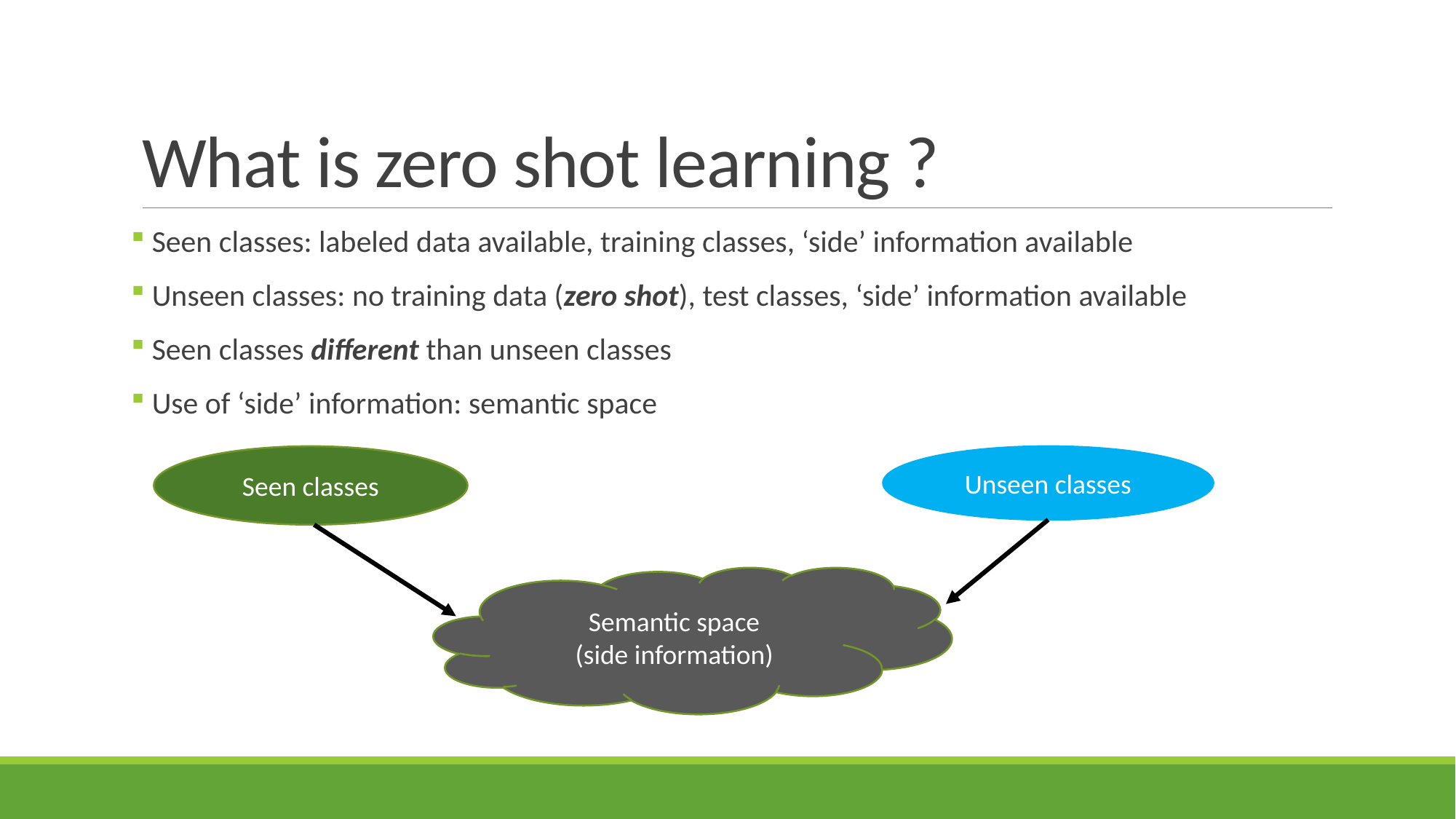

# What is zero shot learning ?
 Seen classes: labeled data available, training classes, ‘side’ information available
 Unseen classes: no training data (zero shot), test classes, ‘side’ information available
 Seen classes different than unseen classes
 Use of ‘side’ information: semantic space
Seen classes
Unseen classes
Semantic space
(side information)